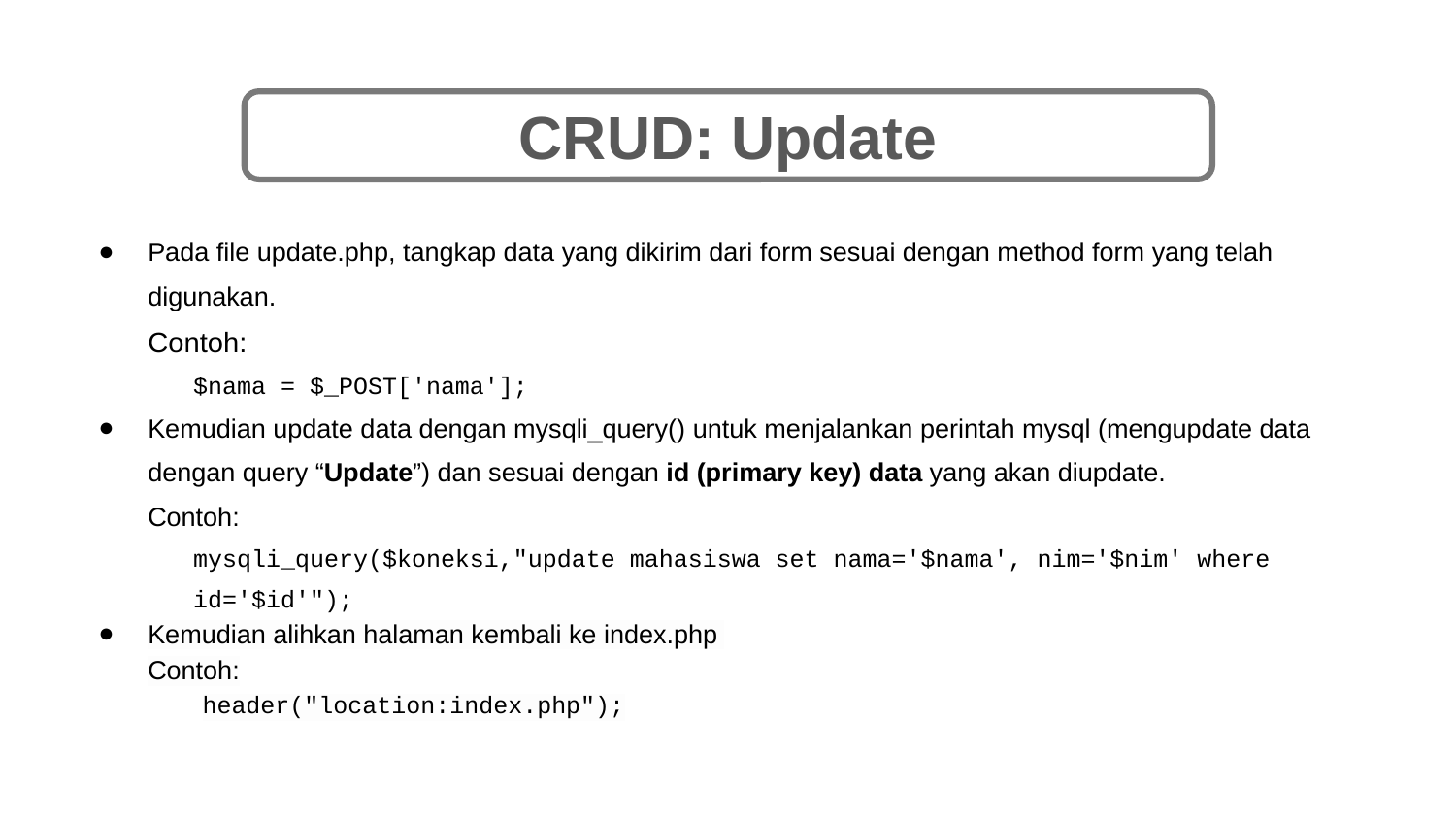

CRUD: Update
Pada file update.php, tangkap data yang dikirim dari form sesuai dengan method form yang telah digunakan.
Contoh:
$nama = $_POST['nama'];
Kemudian update data dengan mysqli_query() untuk menjalankan perintah mysql (mengupdate data dengan query “Update”) dan sesuai dengan id (primary key) data yang akan diupdate.
Contoh:
mysqli_query($koneksi,"update mahasiswa set nama='$nama', nim='$nim' where id='$id'");
Kemudian alihkan halaman kembali ke index.php
Contoh:
header("location:index.php");